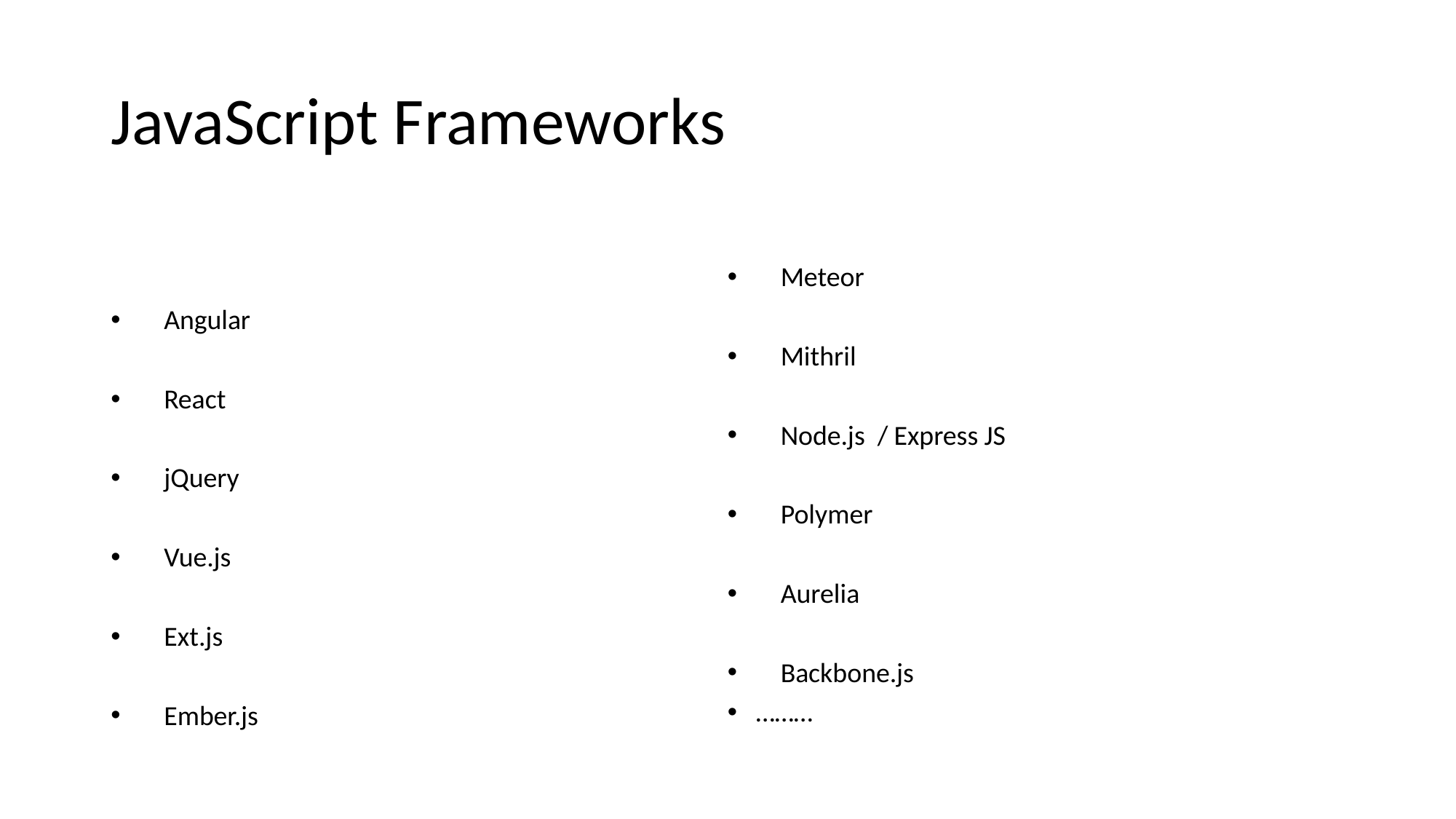

# JavaScript Frameworks

    Angular

    React

    jQuery

    Vue.js

    Ext.js

    Ember.js

    Meteor

    Mithril

    Node.js  / Express JS

    Polymer

    Aurelia

    Backbone.js
………